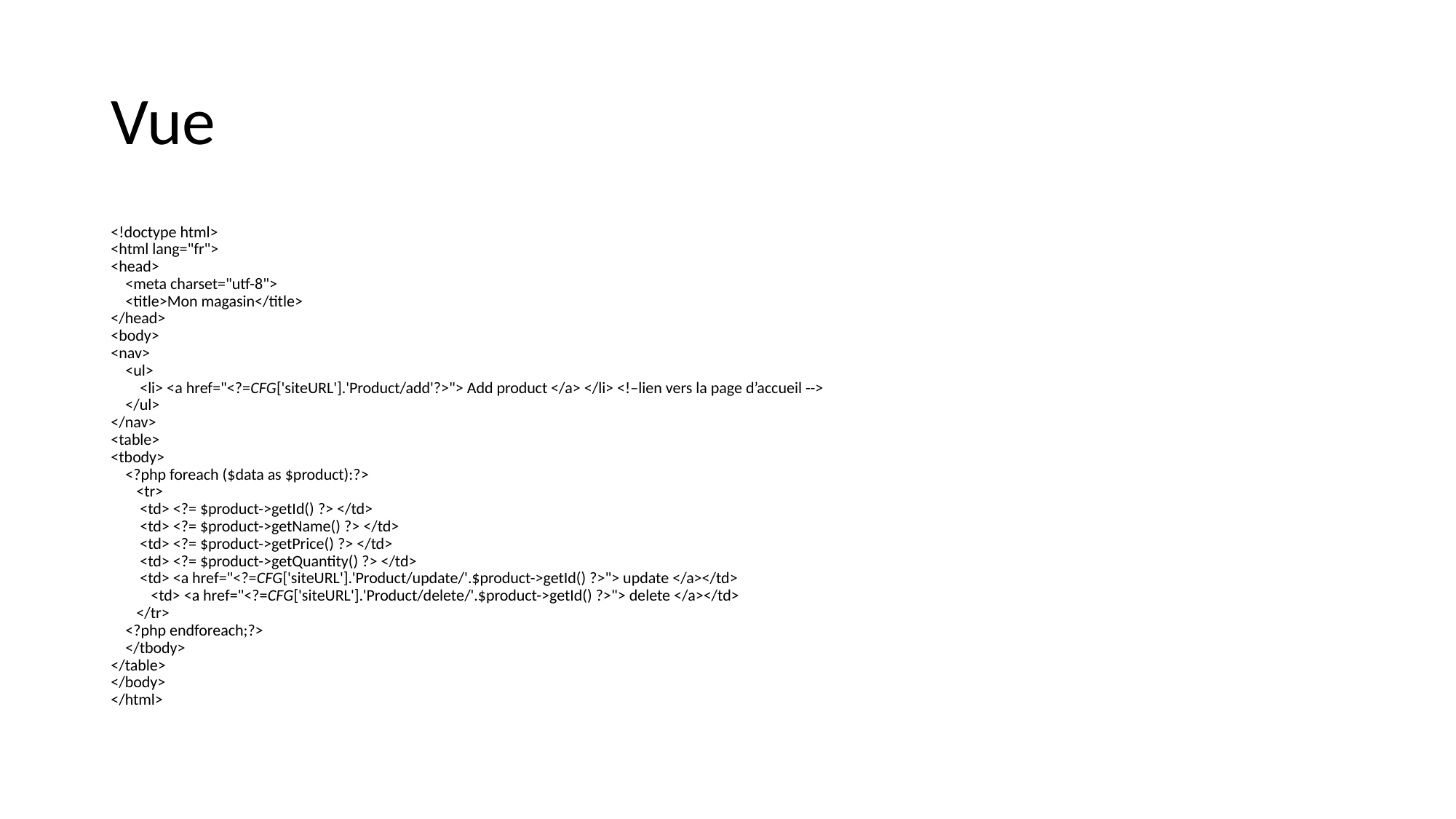

# Vue
<!doctype html>
<html lang="fr">
<head>
    <meta charset="utf-8">
    <title>Mon magasin</title>
</head>
<body>
<nav>
    <ul>
        <li> <a href="<?=CFG['siteURL'].'Product/add'?>"> Add product </a> </li> <!–lien vers la page d’accueil -->
    </ul>
</nav>
<table>
<tbody>
    <?php foreach ($data as $product):?>
       <tr>
        <td> <?= $product->getId() ?> </td>
        <td> <?= $product->getName() ?> </td>
        <td> <?= $product->getPrice() ?> </td>
        <td> <?= $product->getQuantity() ?> </td>
        <td> <a href="<?=CFG['siteURL'].'Product/update/'.$product->getId() ?>"> update </a></td>
           <td> <a href="<?=CFG['siteURL'].'Product/delete/'.$product->getId() ?>"> delete </a></td>
       </tr>
    <?php endforeach;?>
    </tbody>
</table>
</body>
</html>